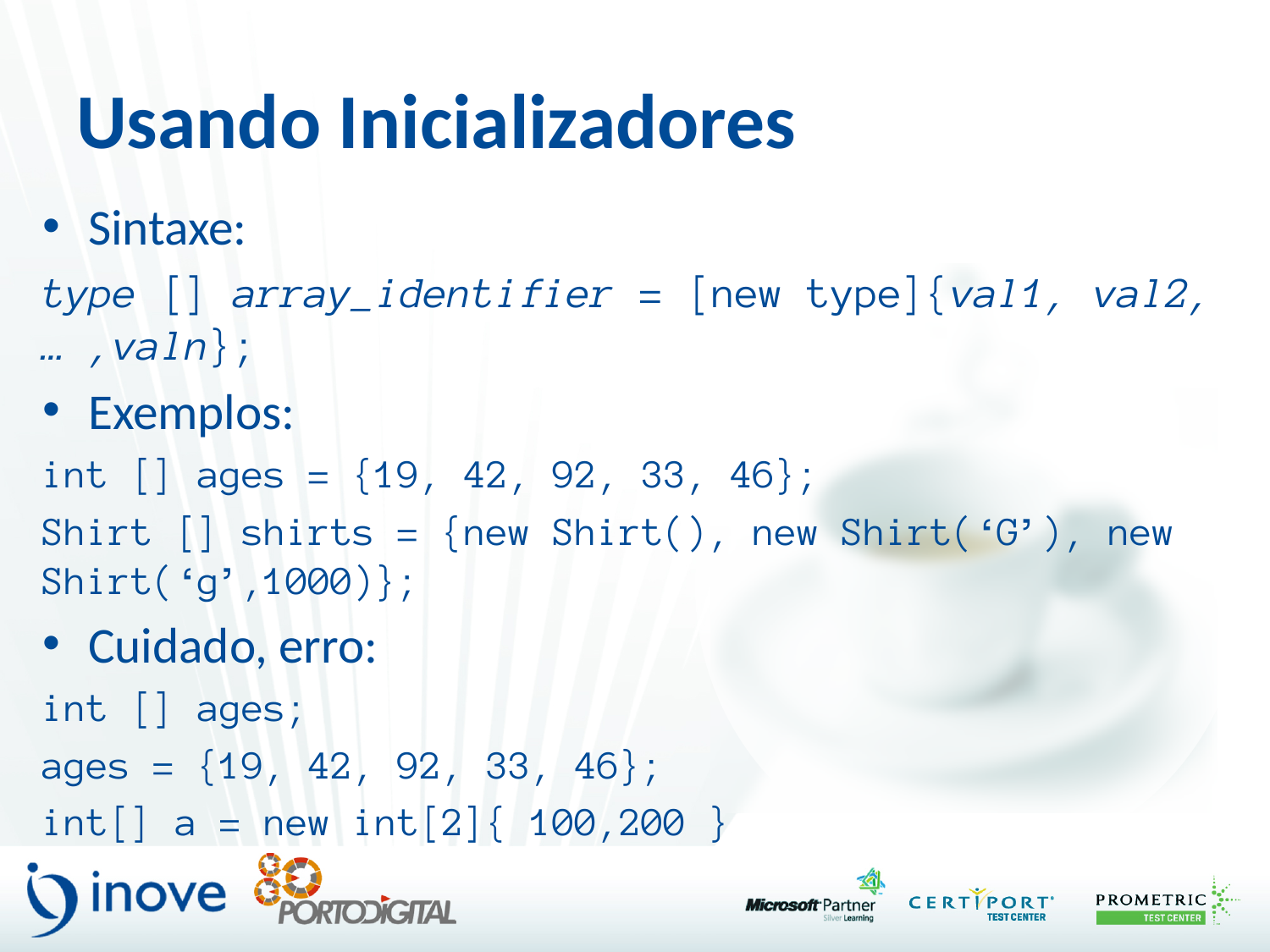

# Usando Inicializadores
Sintaxe:
type [] array_identifier = [new type]{val1, val2, … ,valn};
Exemplos:
int [] ages = {19, 42, 92, 33, 46};
Shirt [] shirts = {new Shirt(), new Shirt(‘G’), new Shirt(‘g’,1000)};
Cuidado, erro:
int [] ages;
ages = {19, 42, 92, 33, 46};
int[] a = new int[2]{ 100,200 }